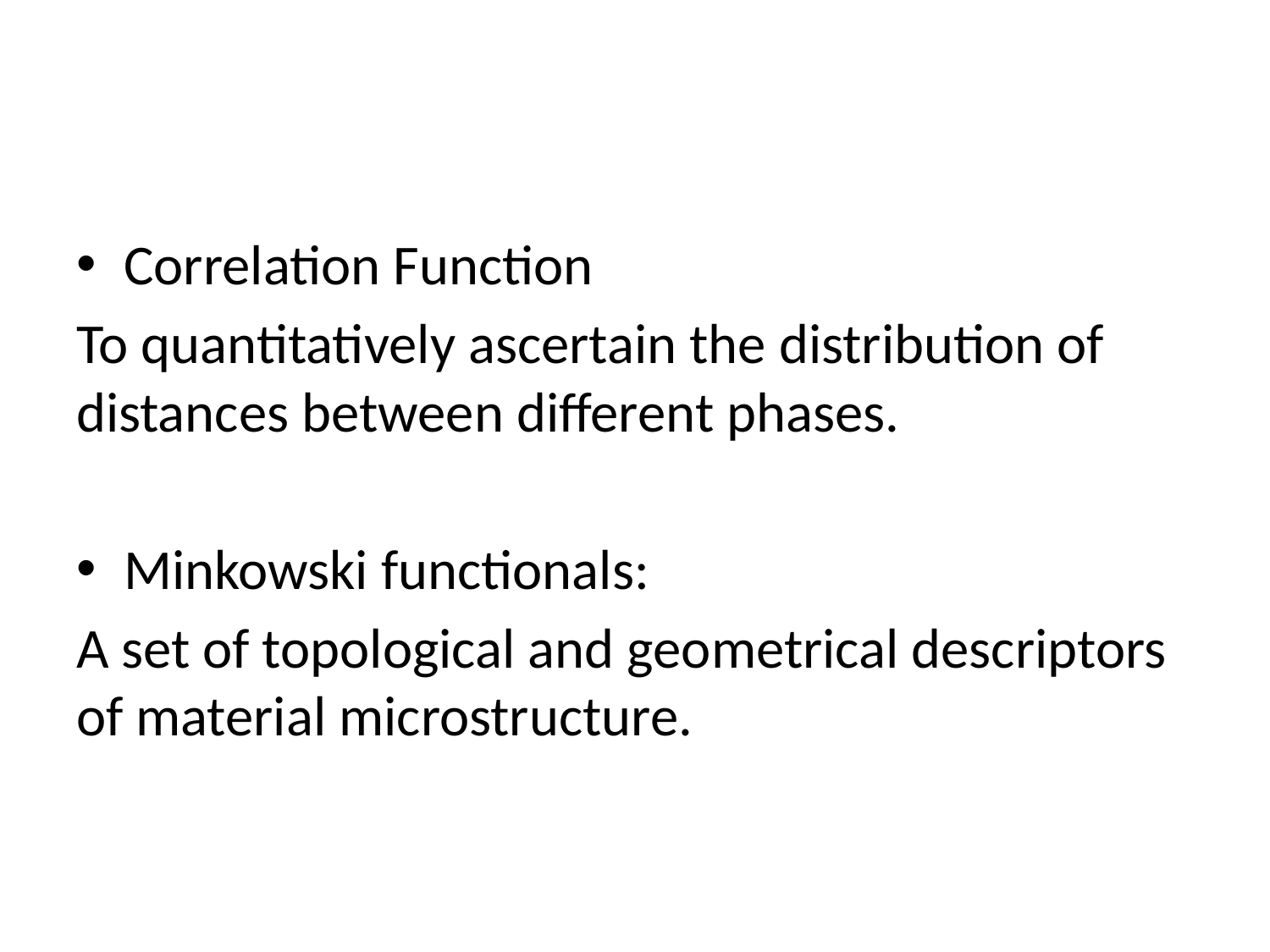

#
Correlation Function
To quantitatively ascertain the distribution of distances between different phases.

Minkowski functionals:
A set of topological and geometrical descriptors of material microstructure.